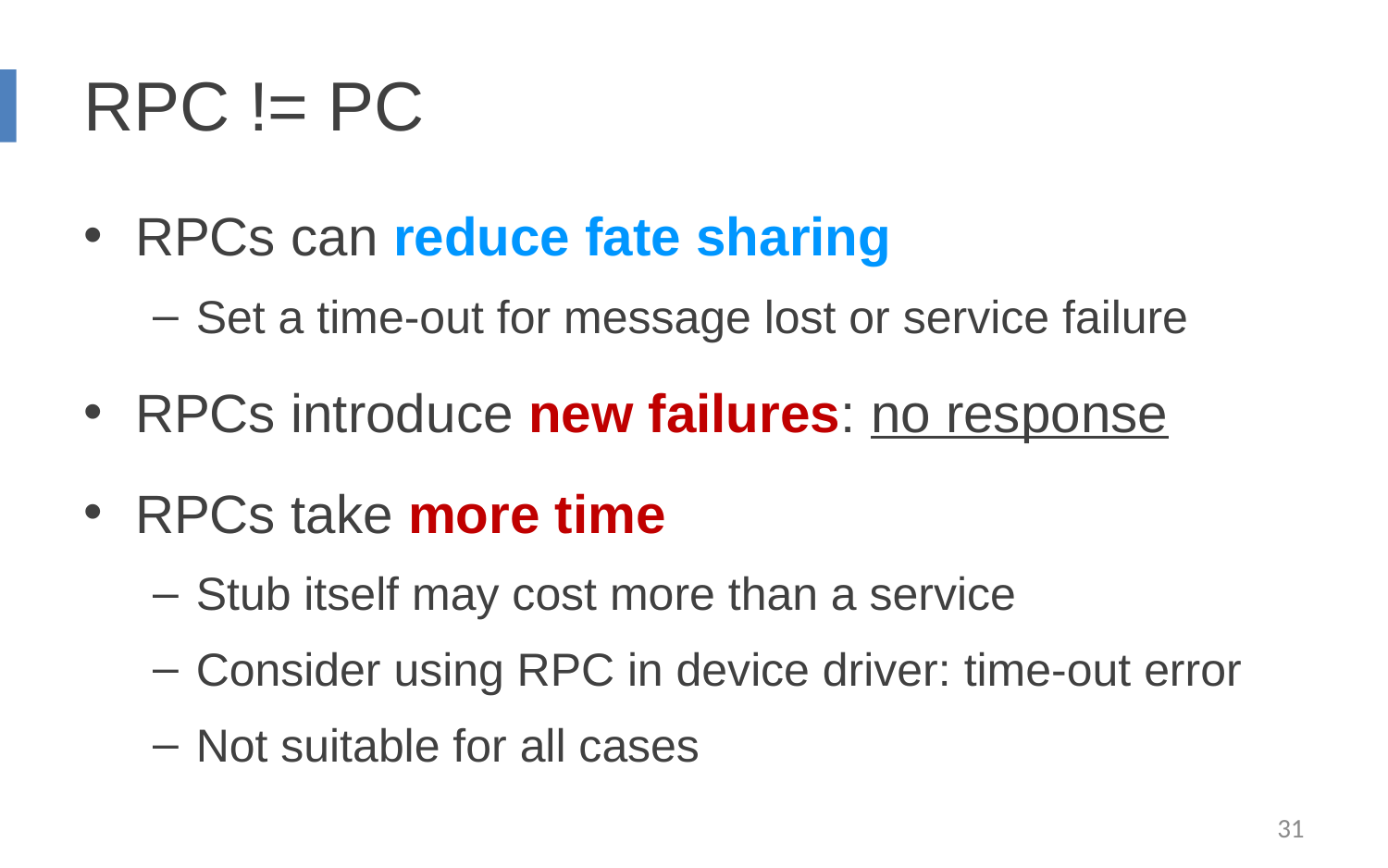

# RPC != PC
RPCs can reduce fate sharing
Set a time-out for message lost or service failure
RPCs introduce new failures: no response
RPCs take more time
Stub itself may cost more than a service
Consider using RPC in device driver: time-out error
Not suitable for all cases
31